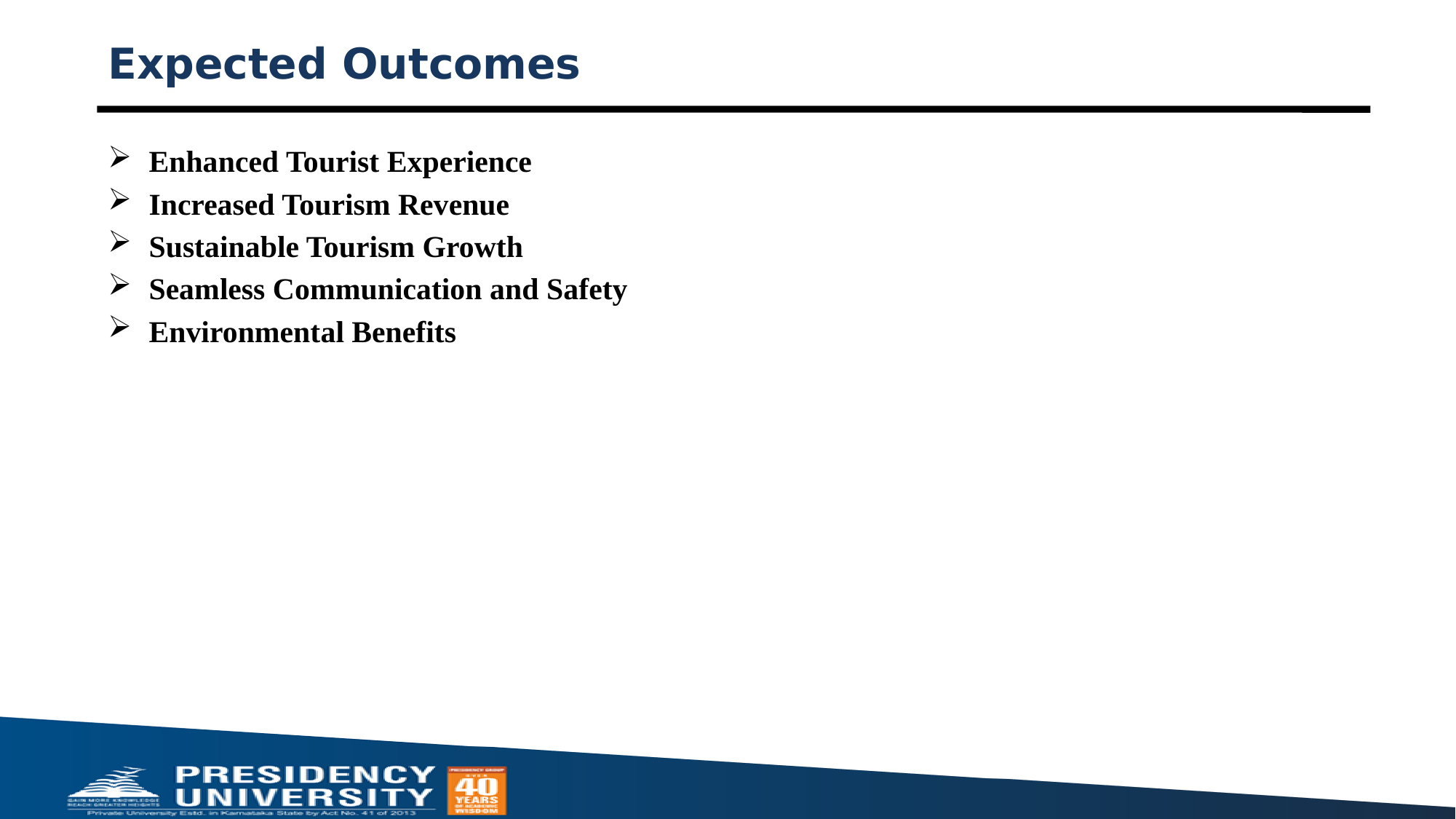

# Expected Outcomes
Enhanced Tourist Experience
Increased Tourism Revenue
Sustainable Tourism Growth
Seamless Communication and Safety
Environmental Benefits